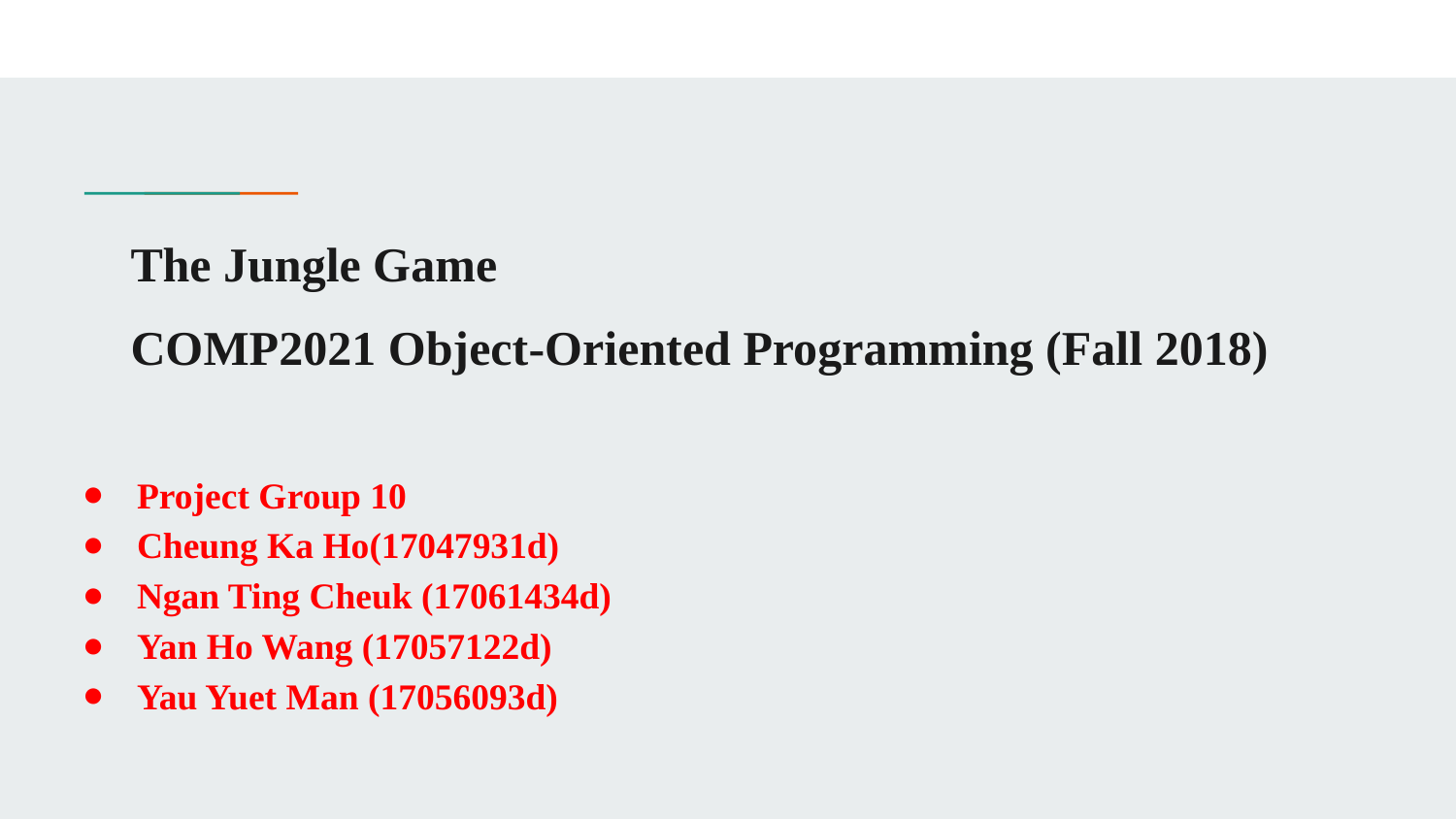

# The Jungle Game
COMP2021 Object-Oriented Programming (Fall 2018)

Project Group 10
Cheung Ka Ho(17047931d)
Ngan Ting Cheuk (17061434d)
Yan Ho Wang (17057122d)
Yau Yuet Man (17056093d)